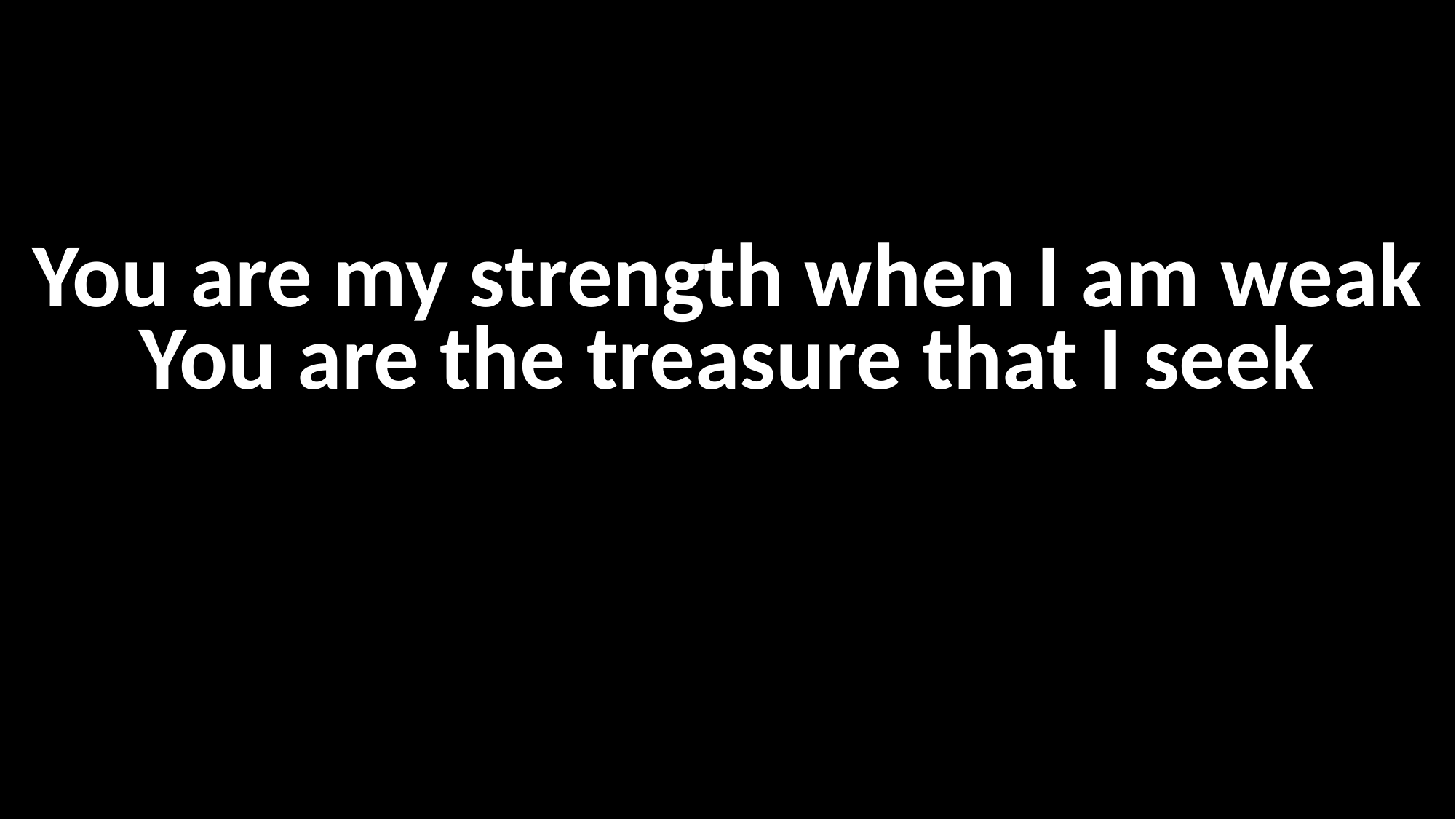

You are my strength when I am weak
You are the treasure that I seek